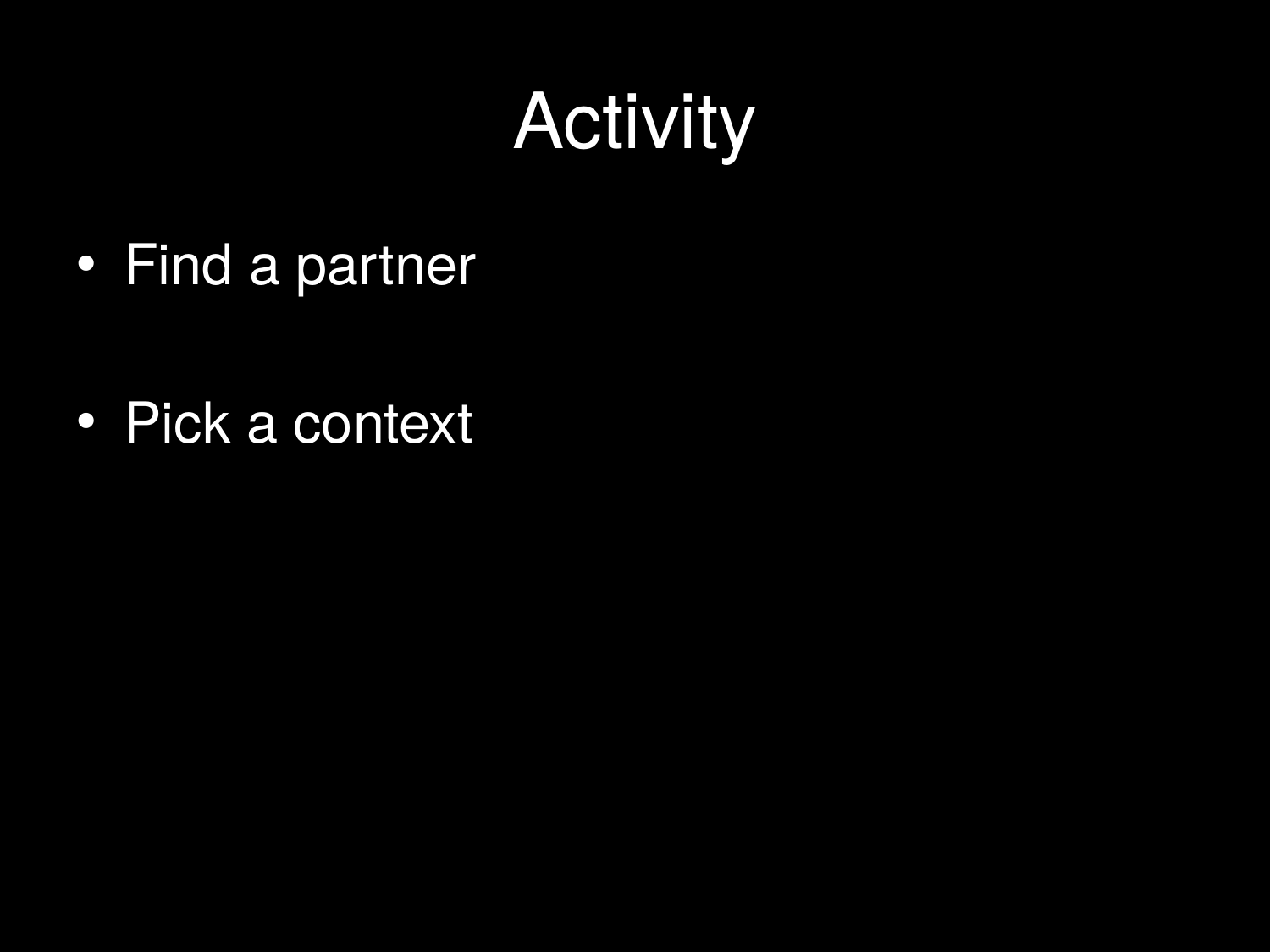

# Activity
Find a partner

Pick a context